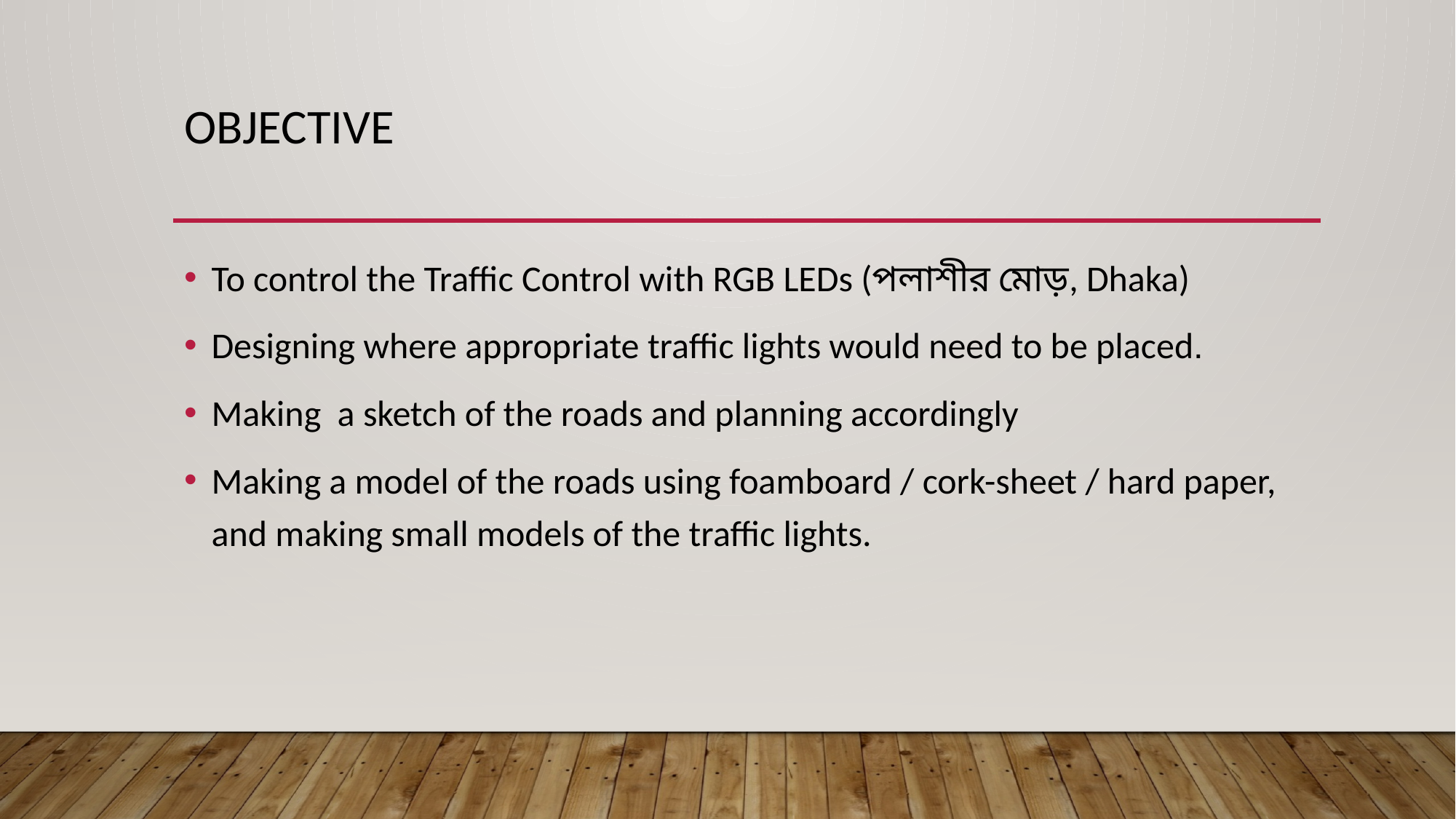

# Objective
To control the Traffic Control with RGB LEDs (পলাশীর মোড়, Dhaka)
Designing where appropriate traffic lights would need to be placed.
Making  a sketch of the roads and planning accordingly
Making a model of the roads using foamboard / cork-sheet / hard paper, and making small models of the traffic lights.